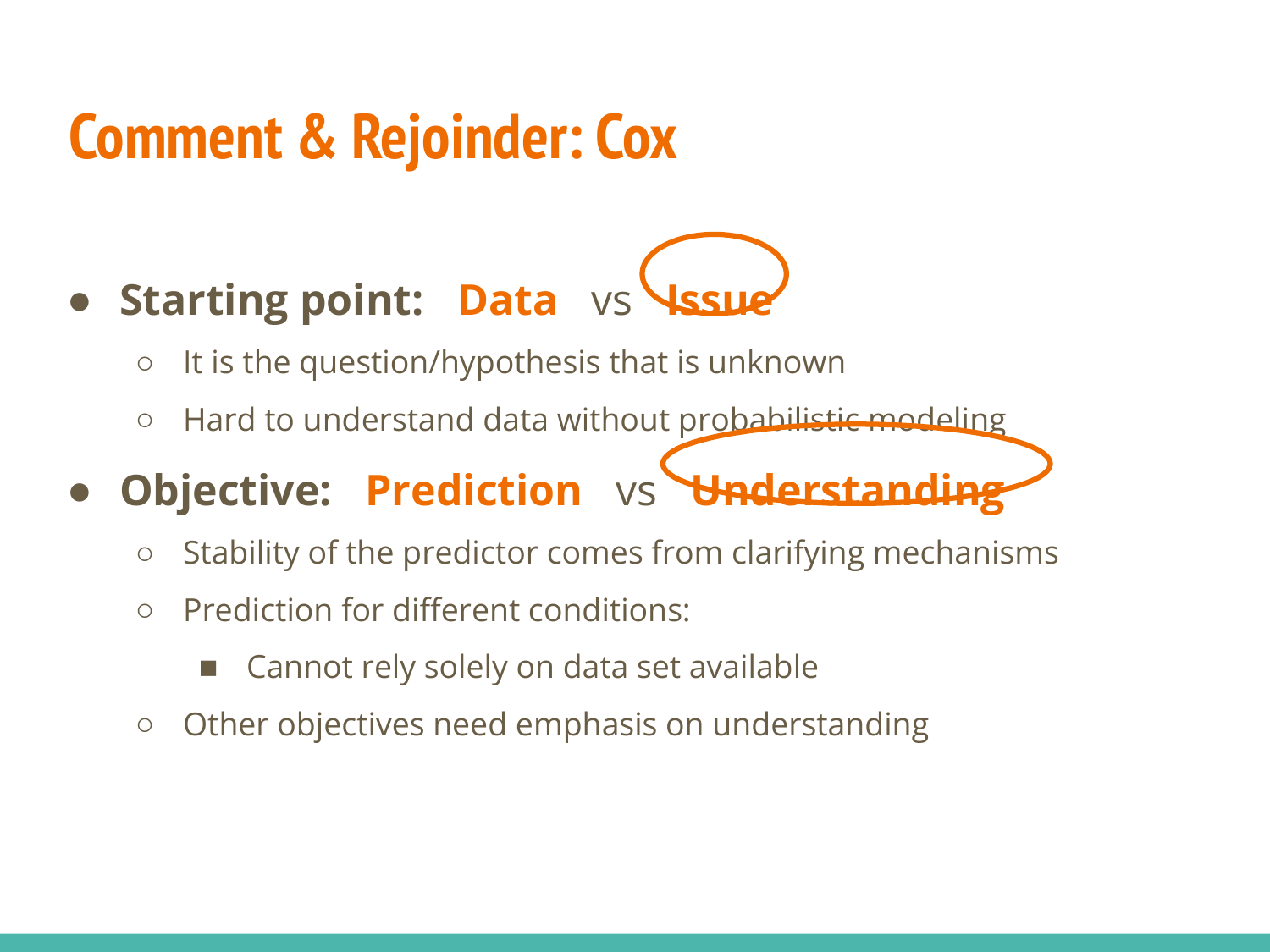

# Comment & Rejoinder: Cox

Starting point:   Data   vs   Issue
It is the question/hypothesis that is unknown
Hard to understand data without probabilistic modeling
Objective:   Prediction   vs   Understanding
Stability of the predictor comes from clarifying mechanisms
Prediction for different conditions:
Cannot rely solely on data set available
Other objectives need emphasis on understanding